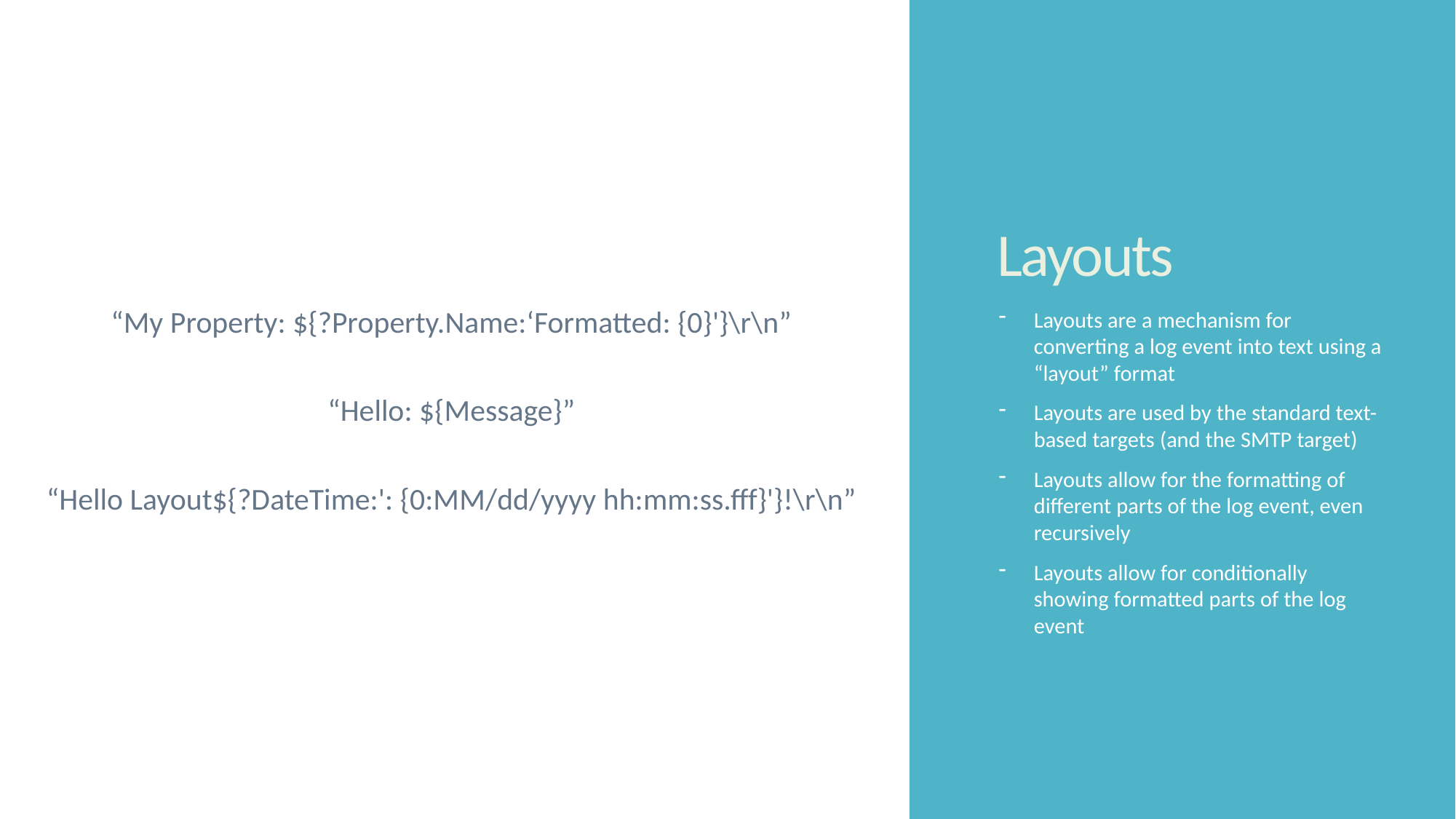

# Layouts
“My Property: ${?Property.Name:‘Formatted: {0}'}\r\n”
“Hello Layout${?DateTime:': {0:MM/dd/yyyy hh:mm:ss.fff}'}!\r\n”
“Hello: ${Message}”
Layouts are a mechanism for converting a log event into text using a “layout” format
Layouts are used by the standard text-based targets (and the SMTP target)
Layouts allow for the formatting of different parts of the log event, even recursively
Layouts allow for conditionally showing formatted parts of the log event